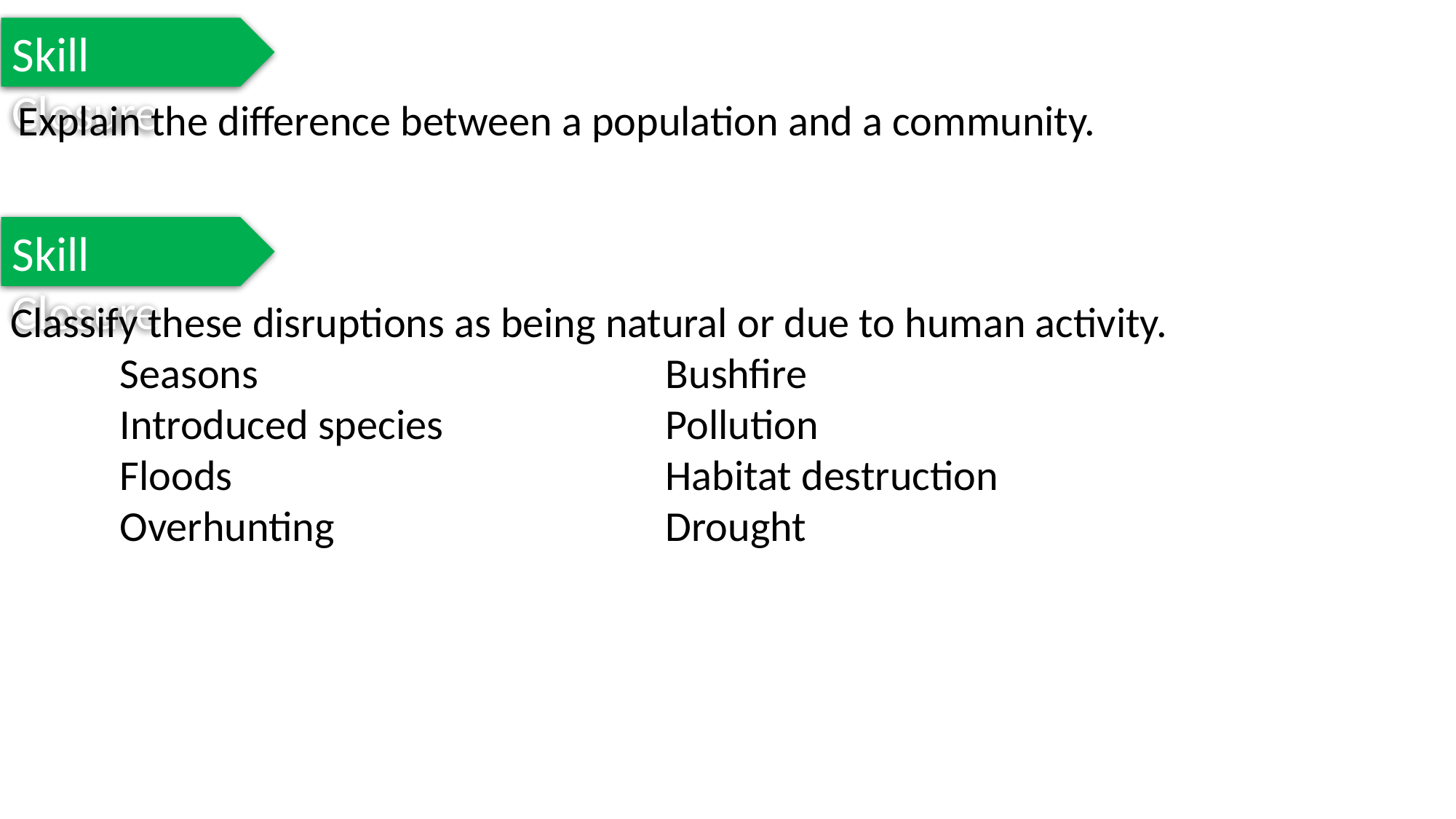

Skill Closure
Explain the difference between a population and a community.
Skill Closure
Classify these disruptions as being natural or due to human activity.
	Seasons				Bushfire
	Introduced species			Pollution
	Floods				Habitat destruction
	Overhunting				Drought